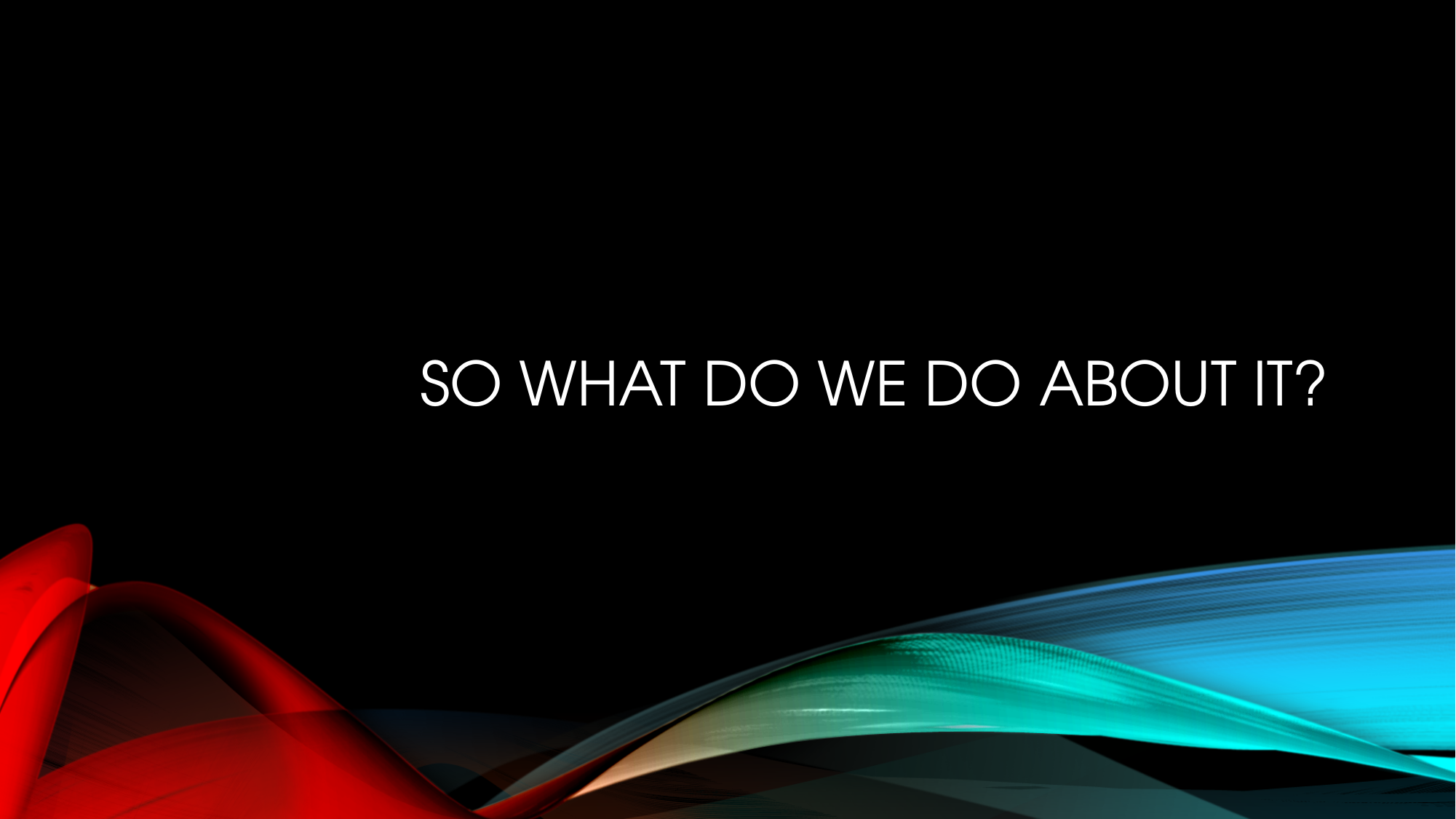

# SO WHAT DO WE DO ABOUT IT?